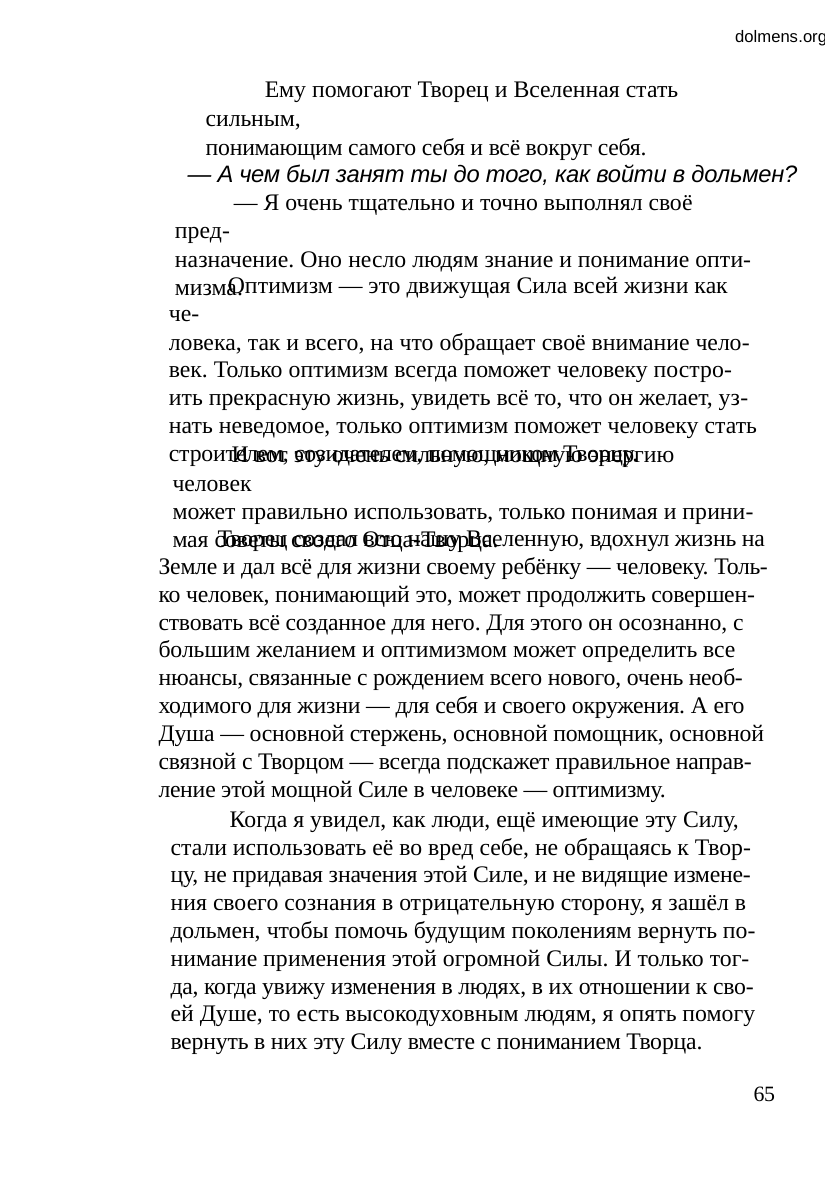

dolmens.org

Ему помогают Творец и Вселенная стать сильным,
понимающим самого себя и всё вокруг себя.

— А чем был занят ты до того, как войти в дольмен?

— Я очень тщательно и точно выполнял своё пред-
назначение. Оно несло людям знание и понимание опти-
мизма.

Оптимизм — это движущая Сила всей жизни как че-
ловека, так и всего, на что обращает своё внимание чело-
век. Только оптимизм всегда поможет человеку постро-
ить прекрасную жизнь, увидеть всё то, что он желает, уз-
нать неведомое, только оптимизм поможет человеку стать
строителем, созидателем, помощником Творцу.

И вот эту очень сильную, мощную энергию человек
может правильно использовать, только понимая и прини-
мая советы своего Отца-Творца.

Творец создал всю нашу Вселенную, вдохнул жизнь на
Земле и дал всё для жизни своему ребёнку — человеку. Толь-
ко человек, понимающий это, может продолжить совершен-
ствовать всё созданное для него. Для этого он осознанно, с
большим желанием и оптимизмом может определить все
нюансы, связанные с рождением всего нового, очень необ-
ходимого для жизни — для себя и своего окружения. А его
Душа — основной стержень, основной помощник, основной
связной с Творцом — всегда подскажет правильное направ-
ление этой мощной Силе в человеке — оптимизму.

Когда я увидел, как люди, ещё имеющие эту Силу,
стали использовать её во вред себе, не обращаясь к Твор-
цу, не придавая значения этой Силе, и не видящие измене-
ния своего сознания в отрицательную сторону, я зашёл в
дольмен, чтобы помочь будущим поколениям вернуть по-
нимание применения этой огромной Силы. И только тог-
да, когда увижу изменения в людях, в их отношении к сво-
ей Душе, то есть высокодуховным людям, я опять помогу
вернуть в них эту Силу вместе с пониманием Творца.

65